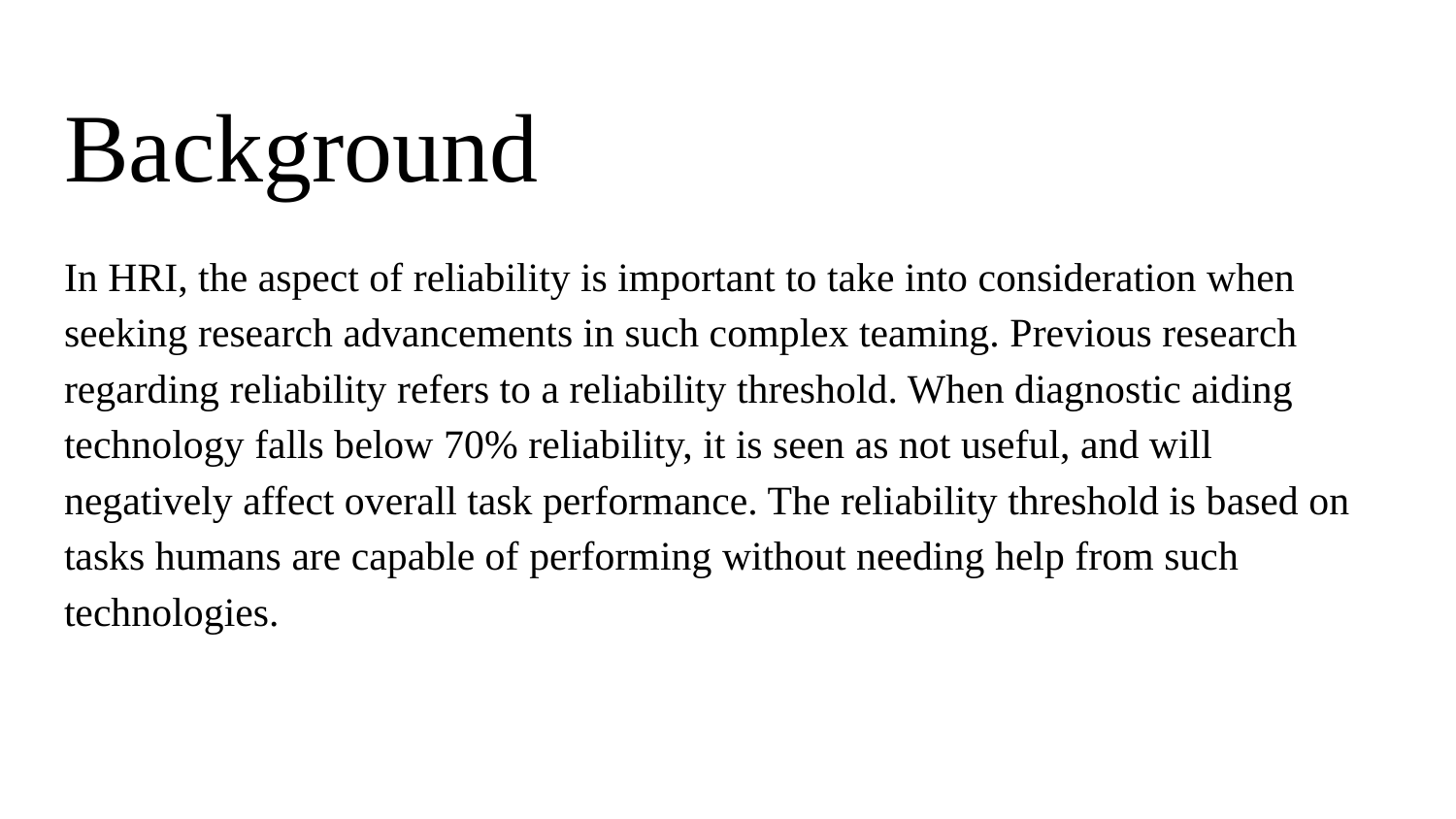

# Background
In HRI, the aspect of reliability is important to take into consideration when seeking research advancements in such complex teaming. Previous research regarding reliability refers to a reliability threshold. When diagnostic aiding technology falls below 70% reliability, it is seen as not useful, and will negatively affect overall task performance. The reliability threshold is based on tasks humans are capable of performing without needing help from such technologies.